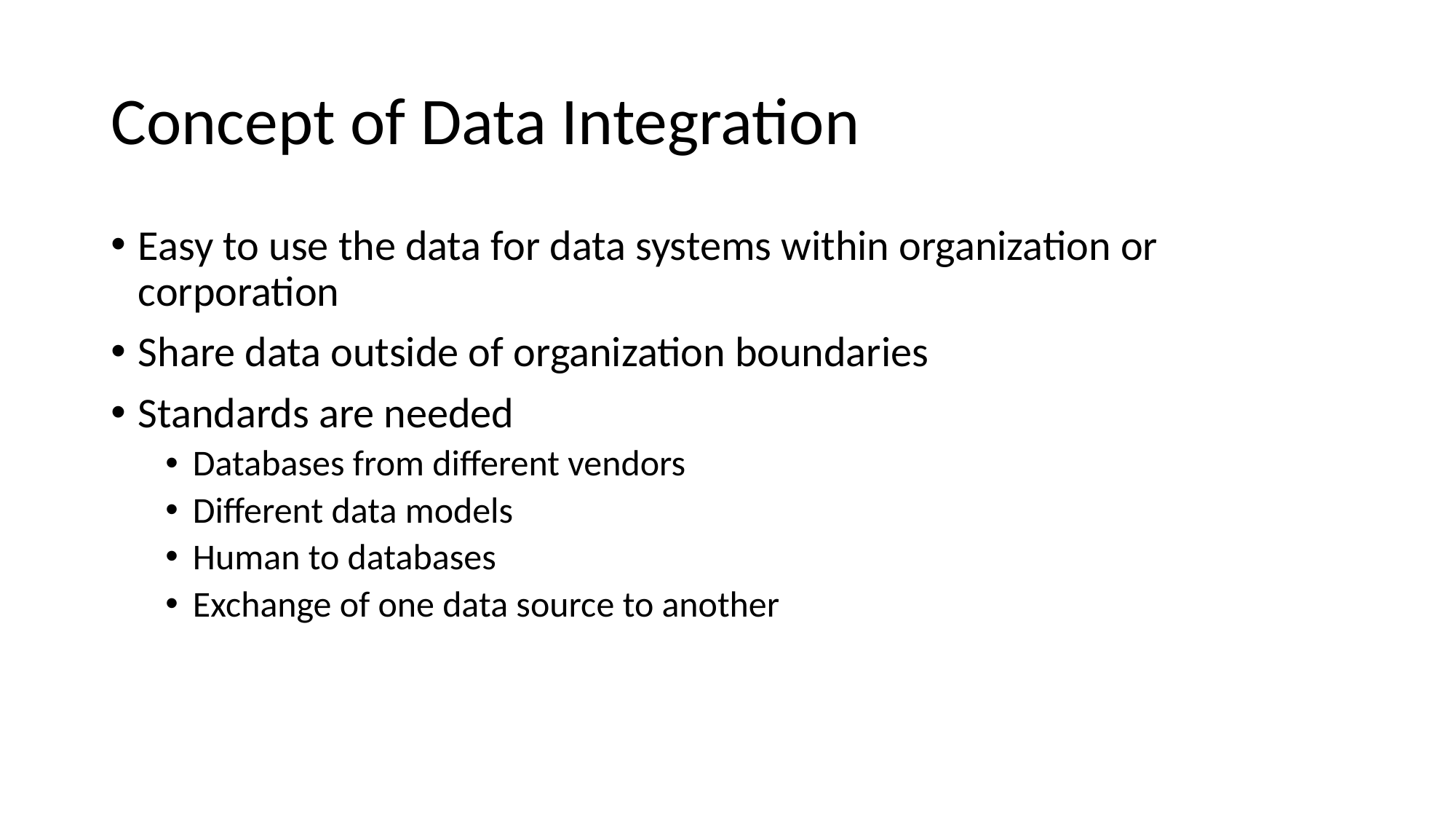

# Concept of Data Integration
Easy to use the data for data systems within organization or corporation
Share data outside of organization boundaries
Standards are needed
Databases from different vendors
Different data models
Human to databases
Exchange of one data source to another